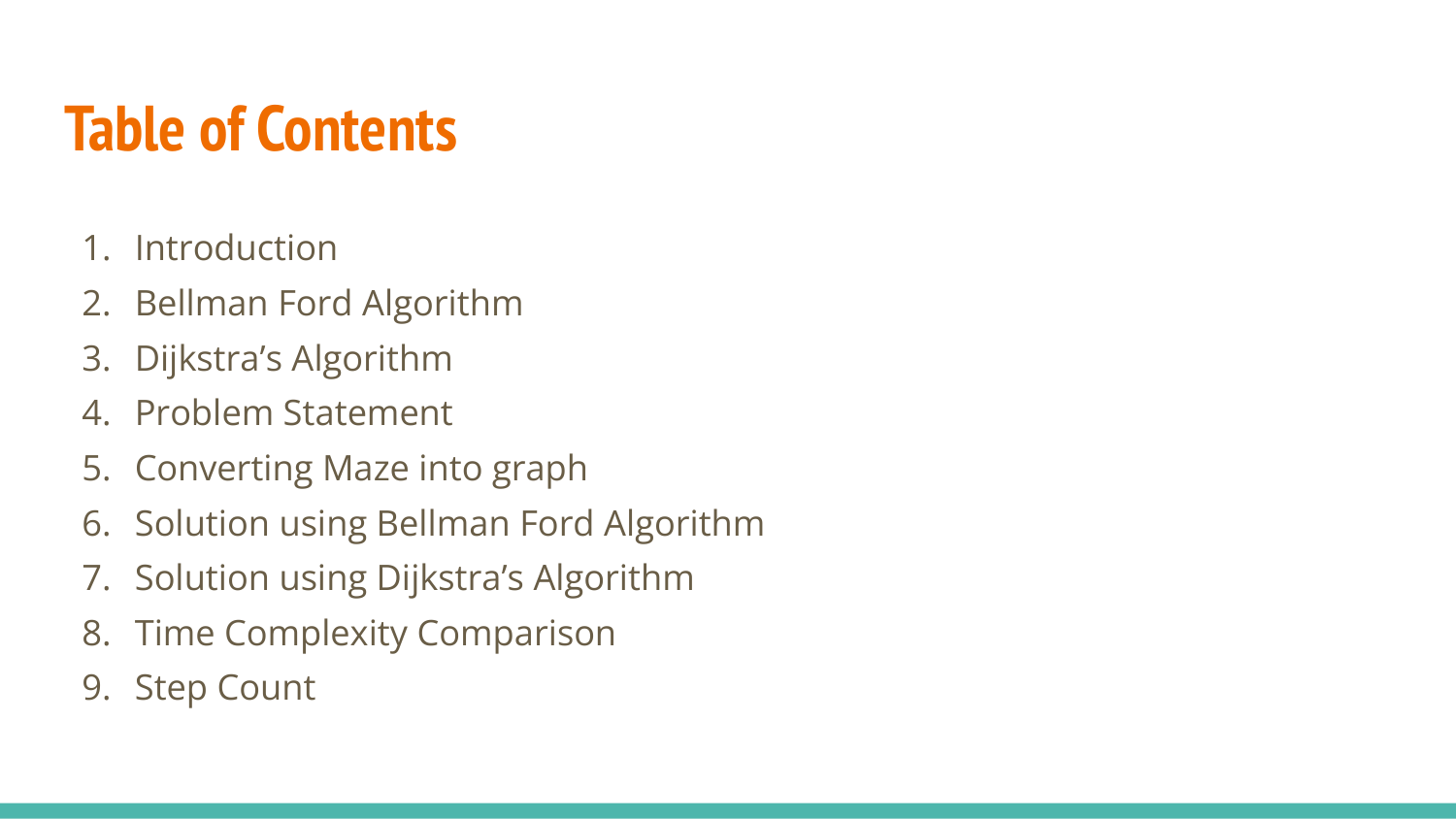

# Table of Contents
Introduction
Bellman Ford Algorithm
Dijkstra’s Algorithm
Problem Statement
Converting Maze into graph
Solution using Bellman Ford Algorithm
Solution using Dijkstra’s Algorithm
Time Complexity Comparison
Step Count